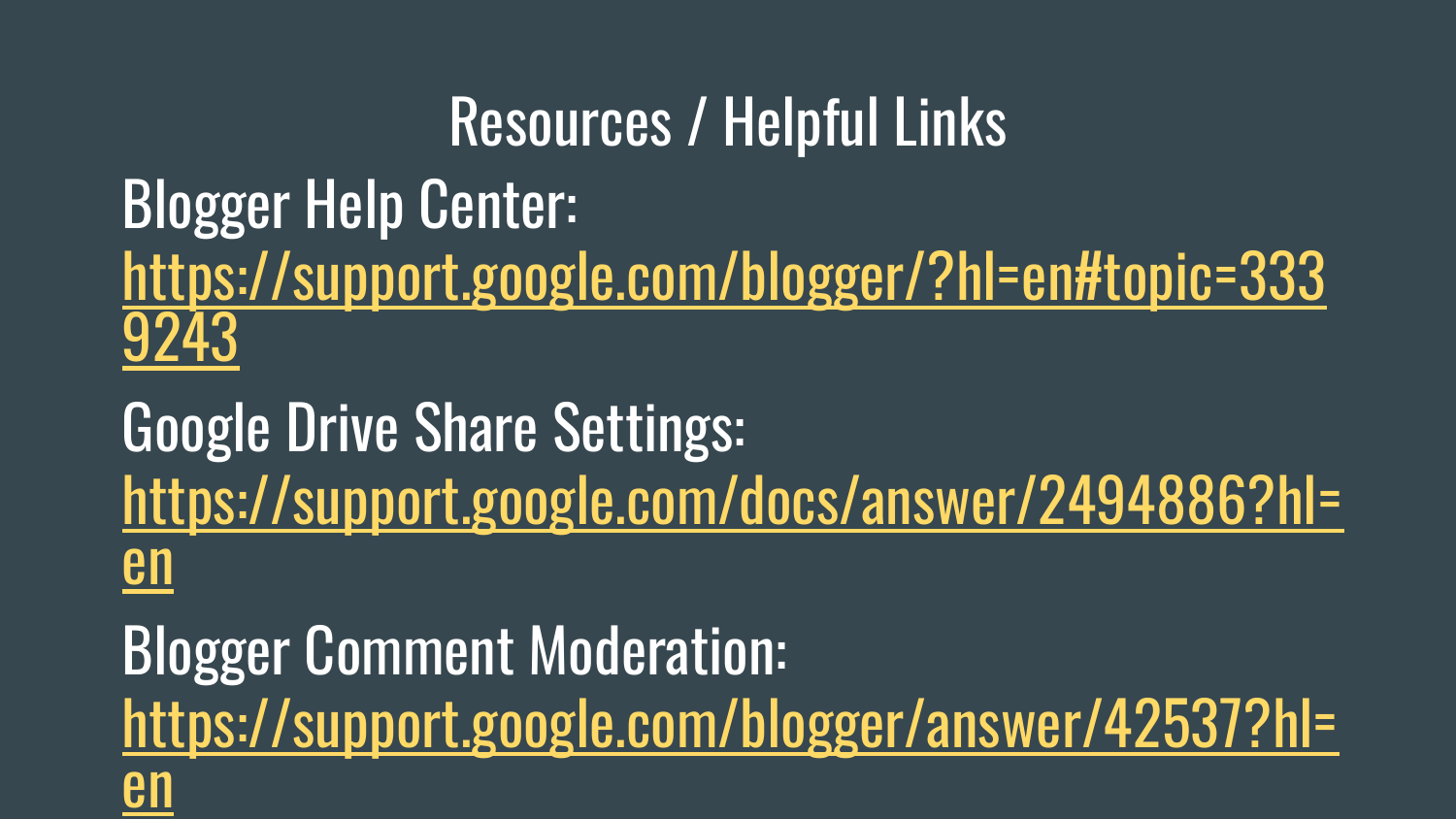

# Resources / Helpful Links
Blogger Help Center: https://support.google.com/blogger/?hl=en#topic=3339243
Google Drive Share Settings: https://support.google.com/docs/answer/2494886?hl=en
Blogger Comment Moderation: https://support.google.com/blogger/answer/42537?hl=en